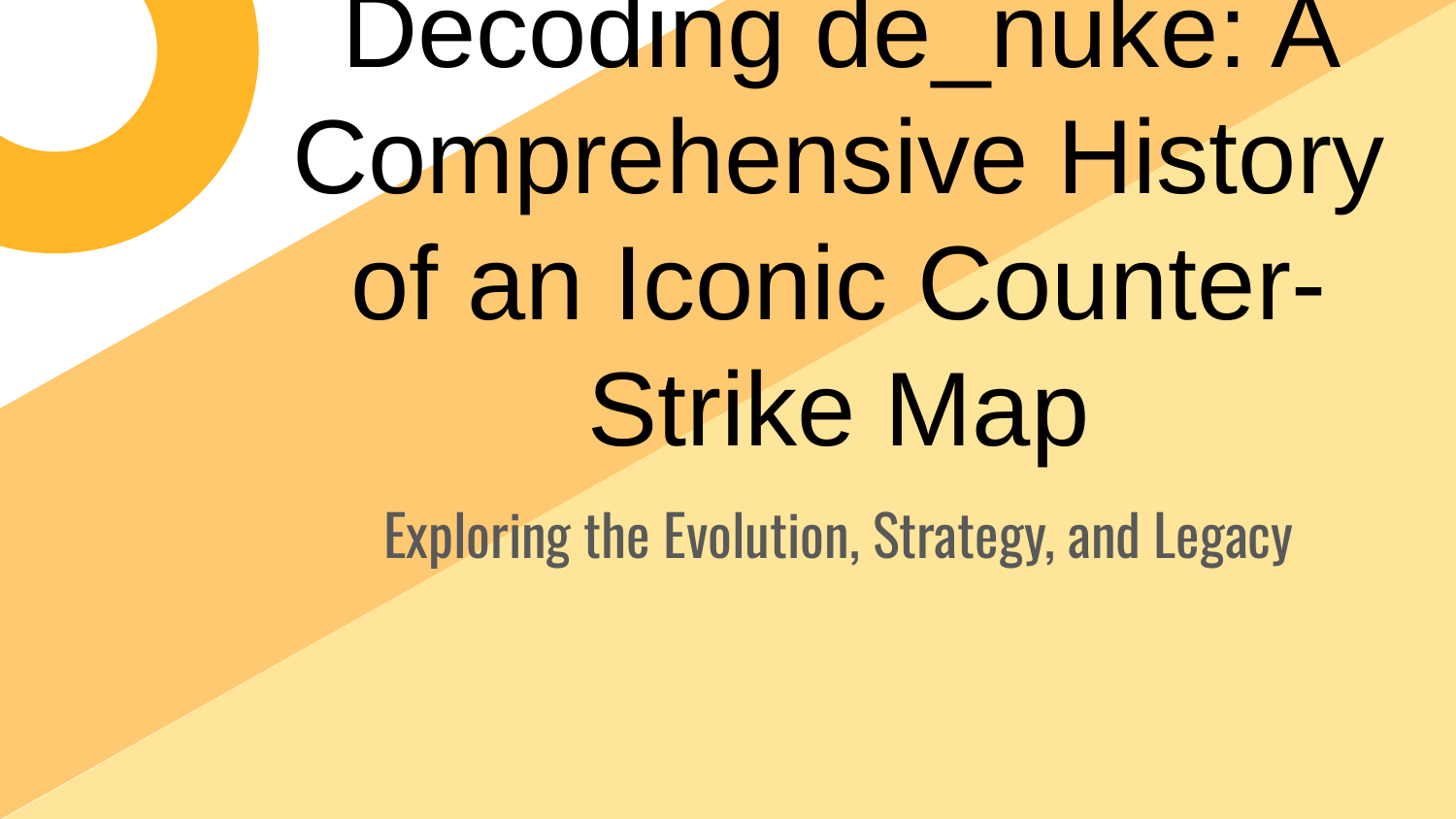

Decoding de_nuke: A Comprehensive History of an Iconic Counter-Strike Map
Exploring the Evolution, Strategy, and Legacy